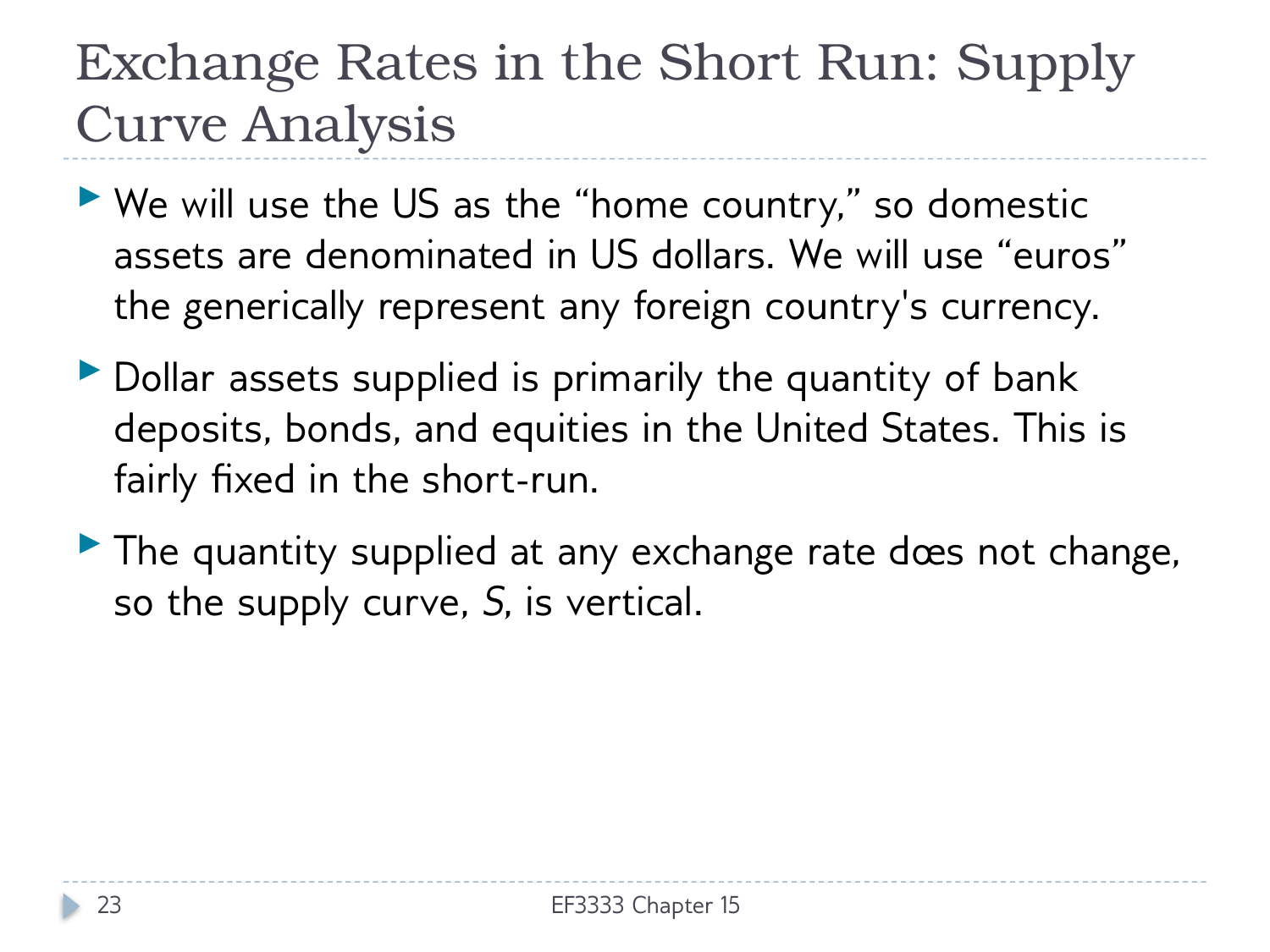

# Exchange Rates in the Short Run: Supply Curve Analysis
We will use the US as the “home country,” so domestic assets are denominated in US dollars. We will use “euros” the generically represent any foreign country's currency.
Dollar assets supplied is primarily the quantity of bank deposits, bonds, and equities in the United States. This is fairly fixed in the short-run.
The quantity supplied at any exchange rate does not change, so the supply curve, S, is vertical.
23
EF3333 Chapter 15